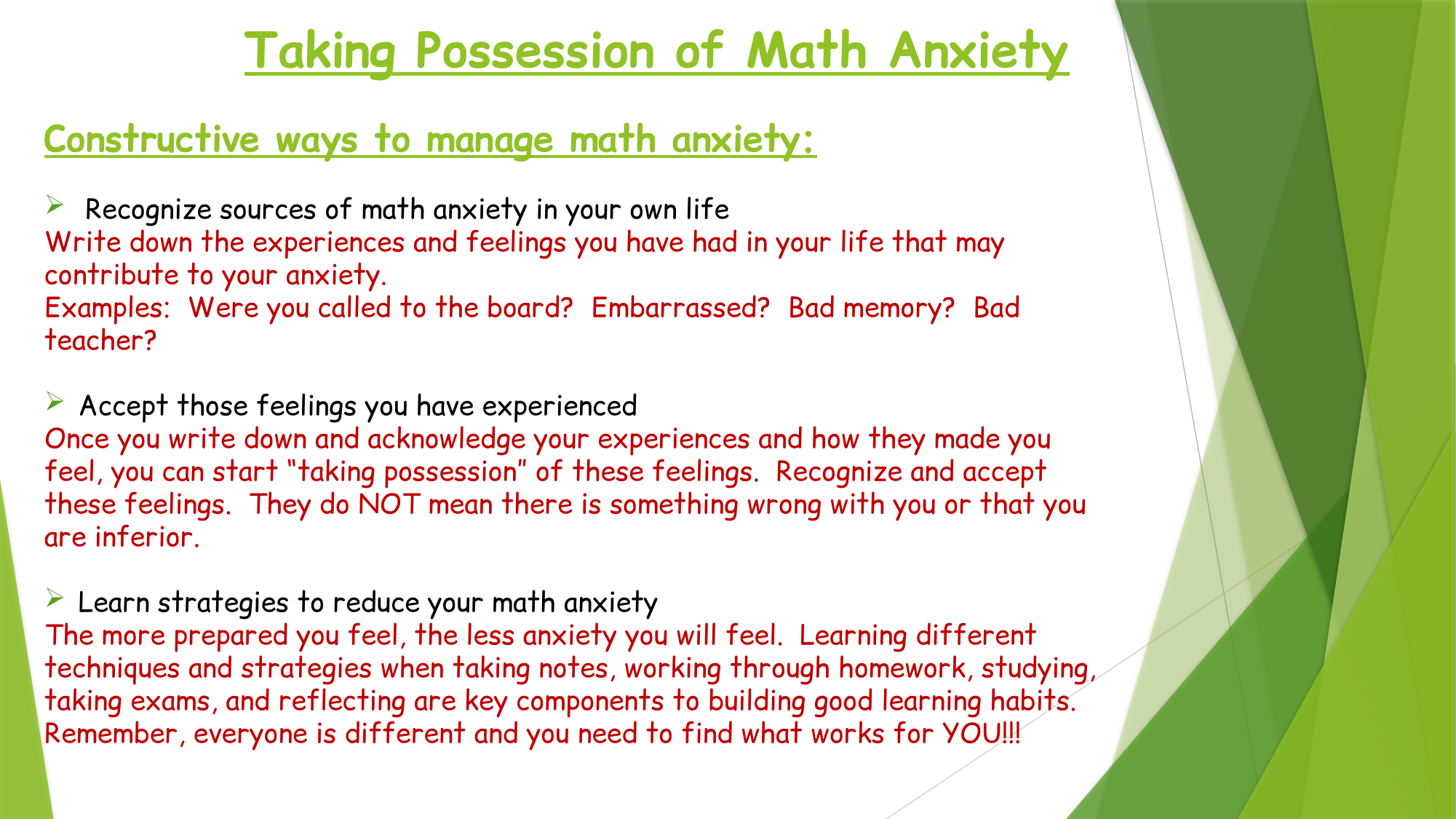

Taking Possession of Math Anxiety
Constructive ways to manage math anxiety:

Recognize sources of math anxiety in your own life
Write down the experiences and feelings you have had in your life that may contribute to your anxiety.
Examples:  Were you called to the board?  Embarrassed?  Bad memory?  Bad teacher?
Accept those feelings you have experienced
Once you write down and acknowledge your experiences and how they made you feel, you can start “taking possession” of these feelings.  Recognize and accept these feelings.  They do NOT mean there is something wrong with you or that you are inferior.
Learn strategies to reduce your math anxiety
The more prepared you feel, the less anxiety you will feel.  Learning different techniques and strategies when taking notes, working through homework, studying, taking exams, and reflecting are key components to building good learning habits.  Remember, everyone is different and you need to find what works for YOU!!!